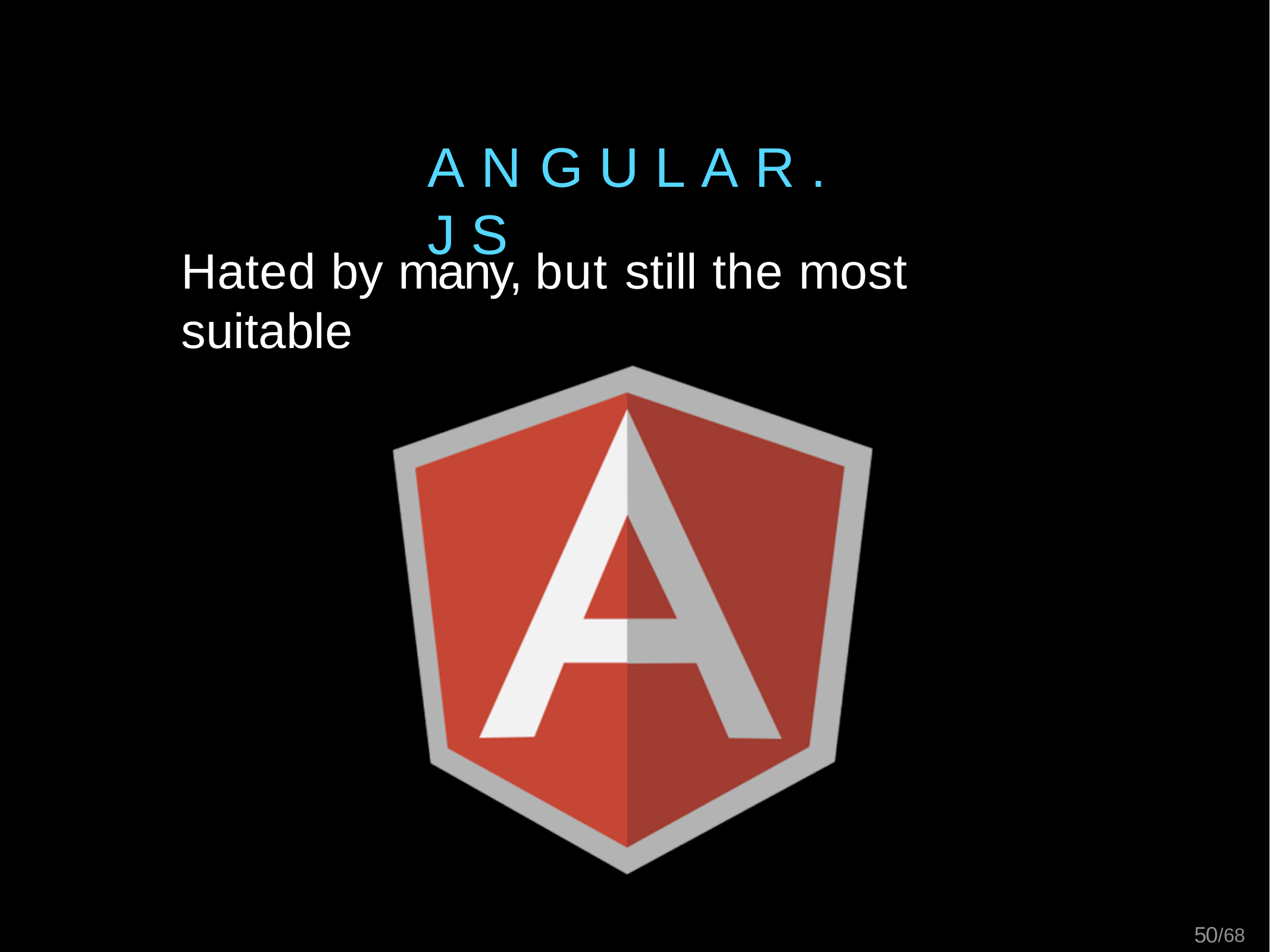

A N G U L A R . J S
Hated by many, but still the most suitable

50/68